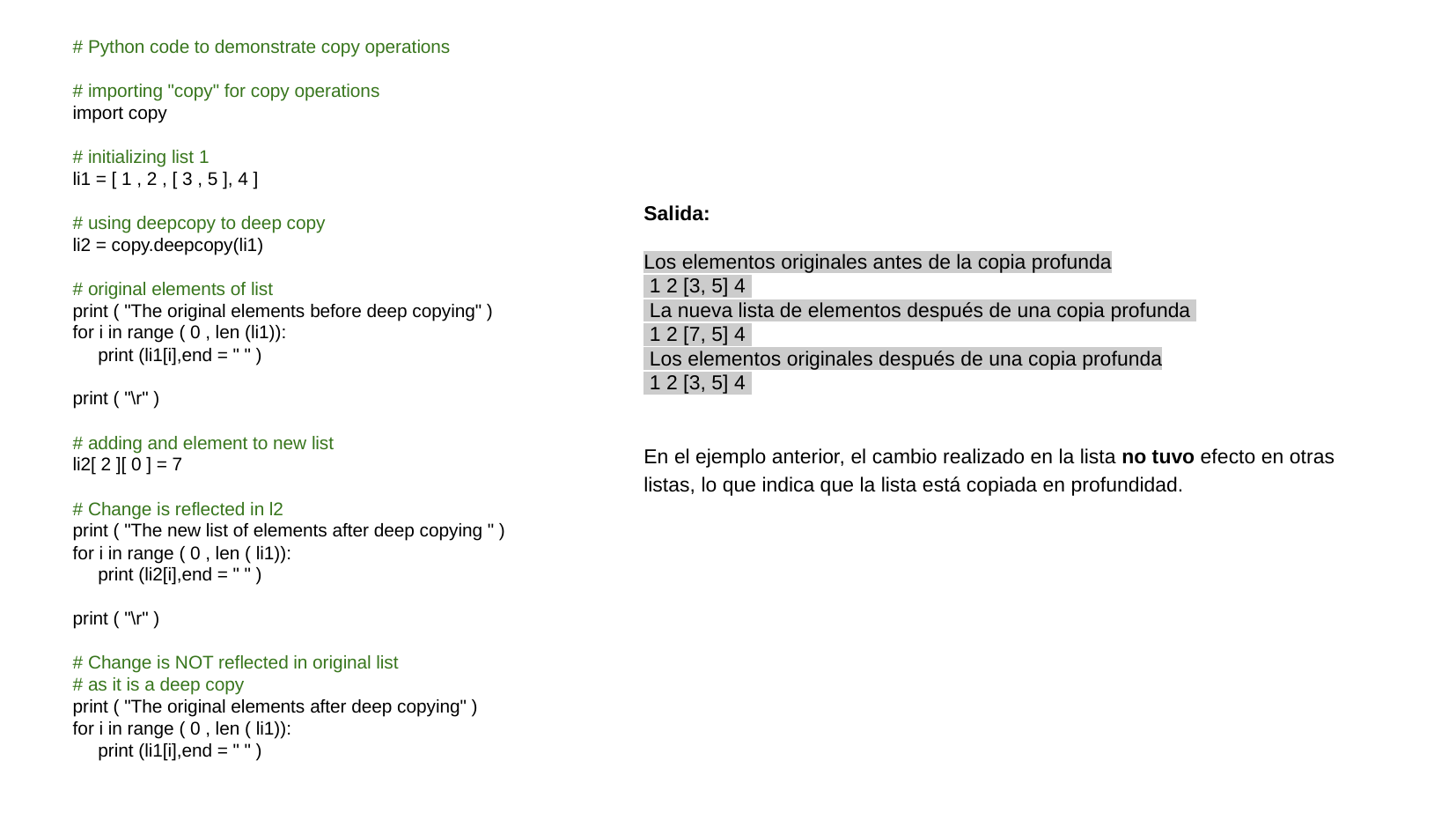

# Python code to demonstrate copy operations

# importing "copy" for copy operations
import copy

# initializing list 1
li1 = [ 1 , 2 , [ 3 , 5 ], 4 ]

# using deepcopy to deep copy
li2 = copy.deepcopy(li1)

# original elements of list
print ( "The original elements before deep copying" )
for i in range ( 0 , len (li1)):
     print (li1[i],end = " " )

print ( "\r" )

# adding and element to new list
li2[ 2 ][ 0 ] = 7

# Change is reflected in l2
print ( "The new list of elements after deep copying " )
for i in range ( 0 , len ( li1)):
     print (li2[i],end = " " )

print ( "\r" )

# Change is NOT reflected in original list
# as it is a deep copy
print ( "The original elements after deep copying" )
for i in range ( 0 , len ( li1)):
     print (li1[i],end = " " )

Salida:

Los elementos originales antes de la copia profunda
 1 2 [3, 5] 4
 La nueva lista de elementos después de una copia profunda
 1 2 [7, 5] 4
 Los elementos originales después de una copia profunda
 1 2 [3, 5] 4

En el ejemplo anterior, el cambio realizado en la lista no tuvo efecto en otras listas, lo que indica que la lista está copiada en profundidad.